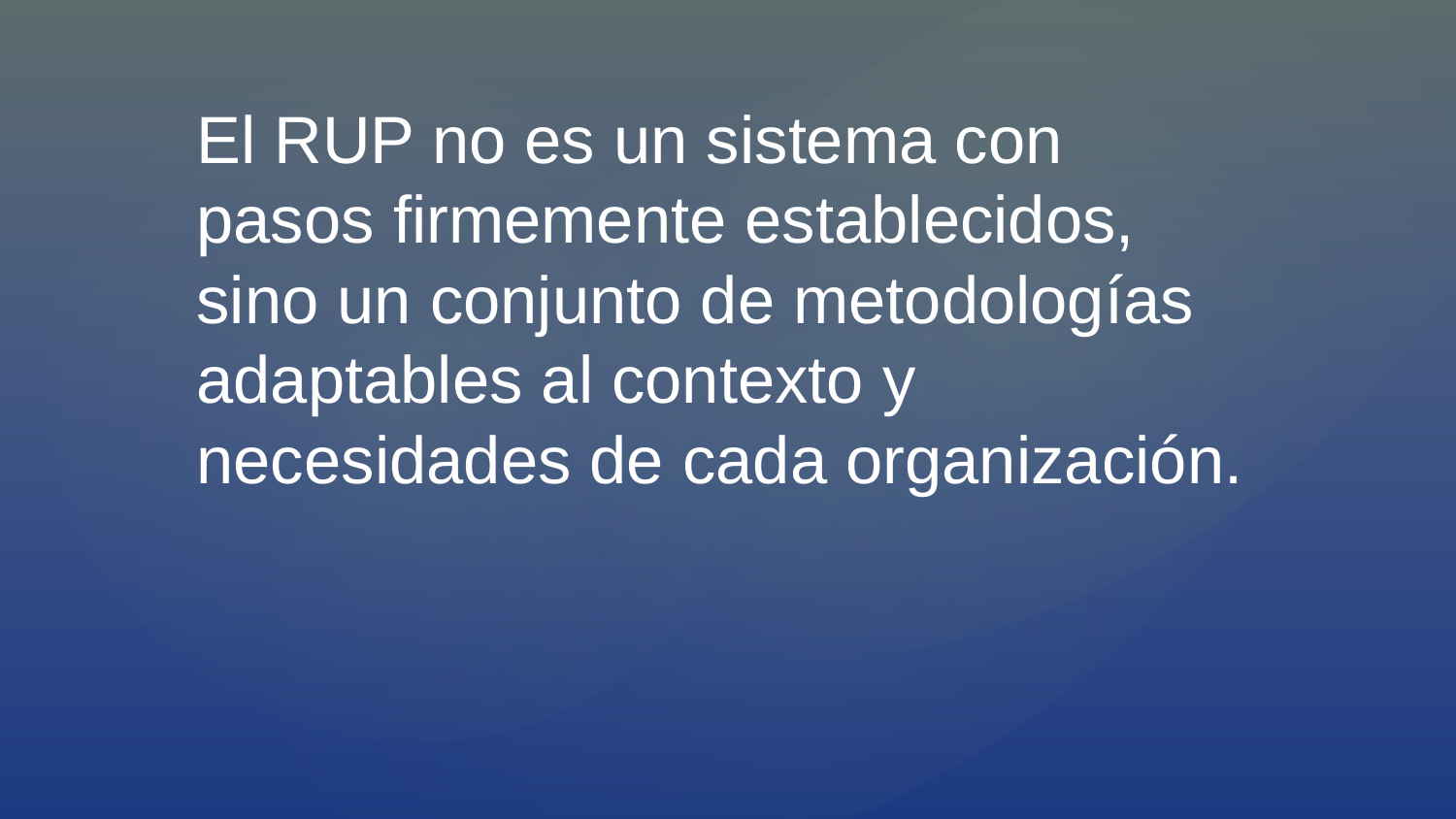

# El RUP no es un sistema con pasos firmemente establecidos, sino un conjunto de metodologías adaptables al contexto y necesidades de cada organización.